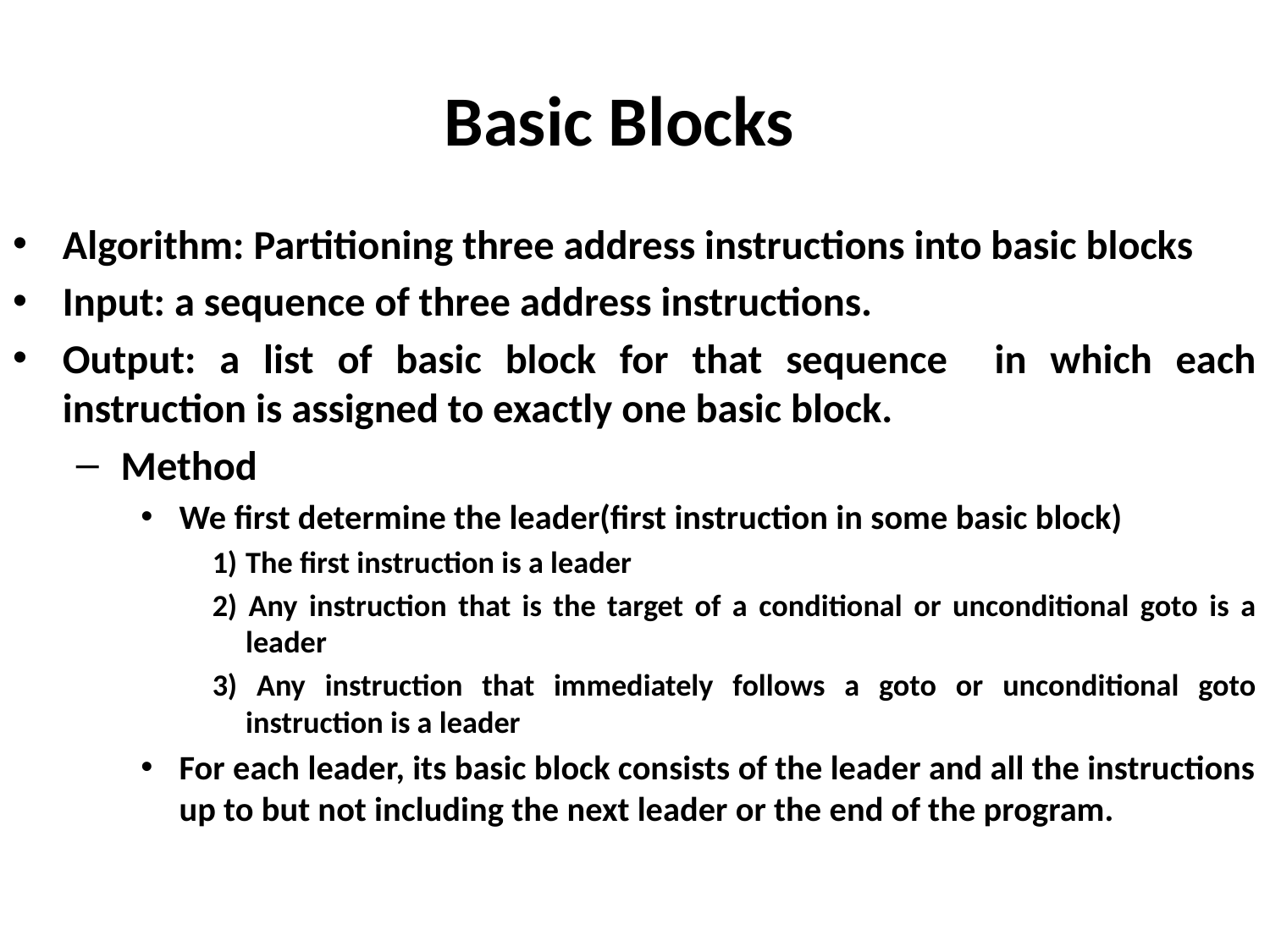

# Basic Blocks
Algorithm: Partitioning three address instructions into basic blocks
Input: a sequence of three address instructions.
Output: a list of basic block for that sequence  in which each instruction is assigned to exactly one basic block.
Method
We first determine the leader(first instruction in some basic block)
1)	The first instruction is a leader
2) Any instruction that is the target of a conditional or unconditional goto is a leader
3) Any instruction that immediately follows a goto or unconditional goto instruction is a leader
For each leader, its basic block consists of the leader and all the instructions up to but not including the next leader or the end of the program.